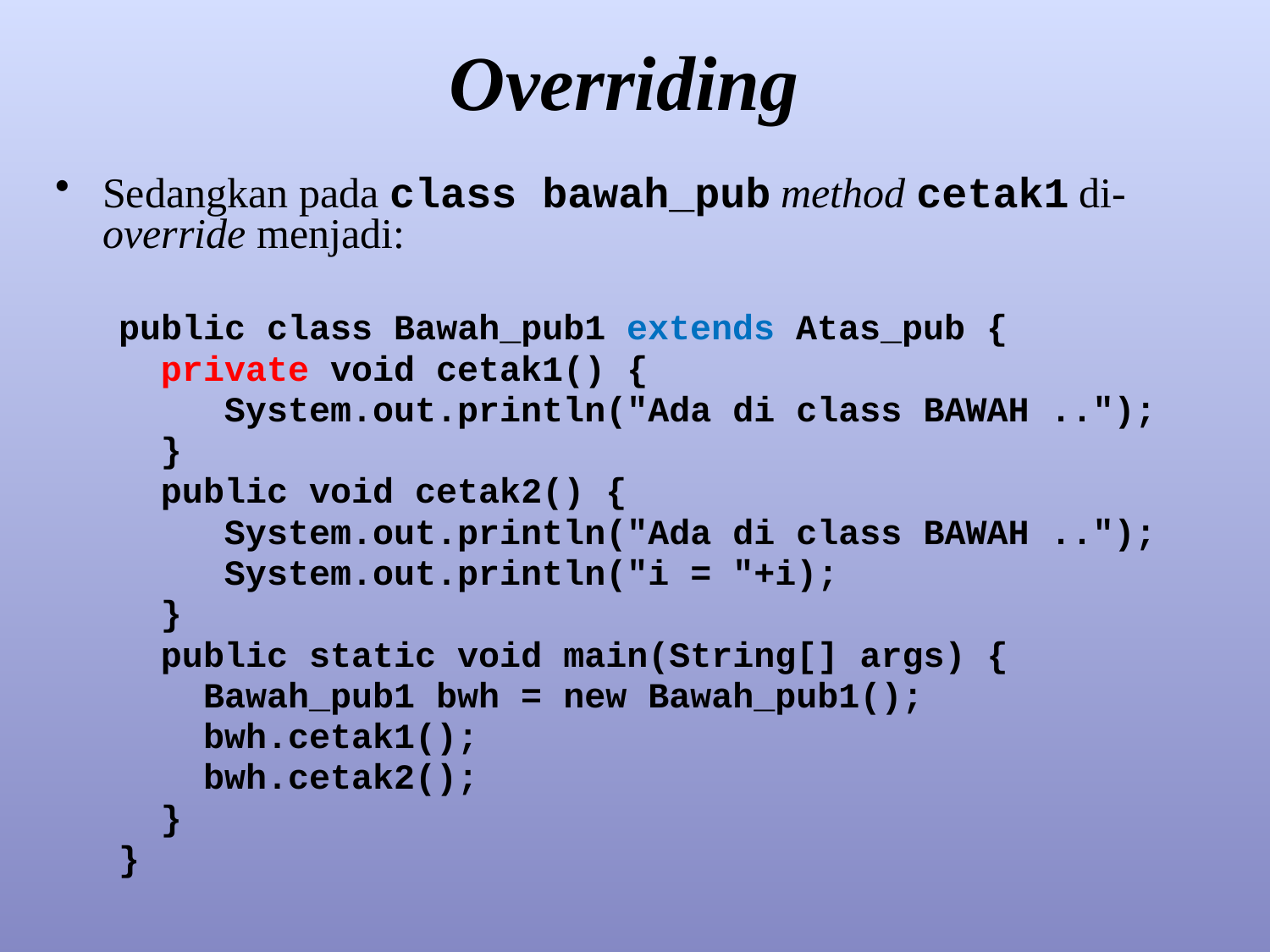

# Overriding
Sedangkan pada class bawah_pub method cetak1 di-override menjadi:

public class Bawah_pub1 extends Atas_pub {
  private void cetak1() {
     System.out.println("Ada di class BAWAH ..");
  }
  public void cetak2() {
     System.out.println("Ada di class BAWAH ..");
     System.out.println("i = "+i);
  }
  public static void main(String[] args) {
    Bawah_pub1 bwh = new Bawah_pub1();
    bwh.cetak1();
    bwh.cetak2();
  }
}